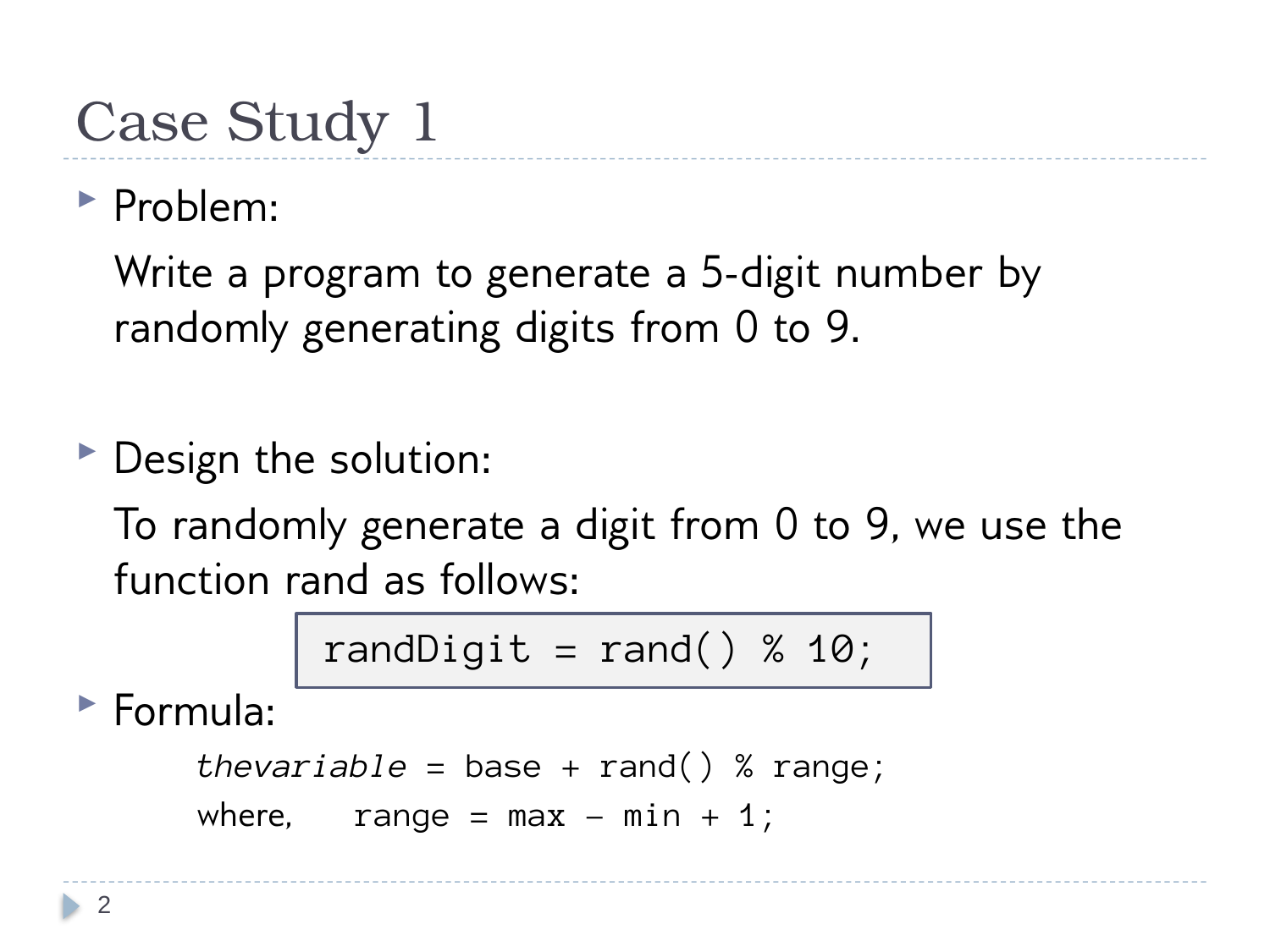

# Case Study 1
Problem:
	Write a program to generate a 5-digit number by randomly generating digits from 0 to 9.

Design the solution:
	To randomly generate a digit from 0 to 9, we use the function rand as follows:

Formula:
thevariable = base + rand() % range;
where,	range = max – min + 1;
 randDigit = rand() % 10;
2